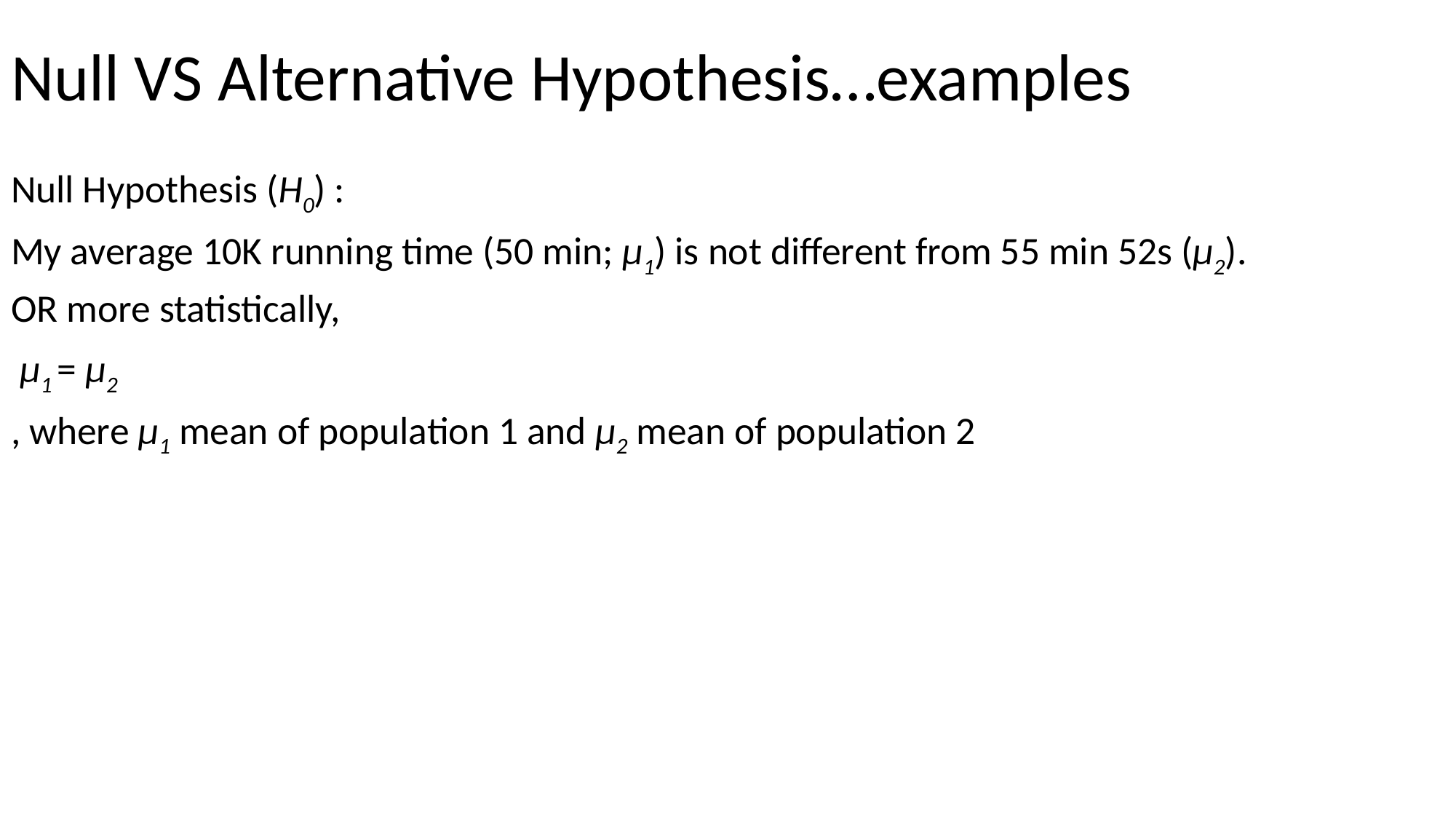

# Null VS Alternative Hypothesis…examples
Null Hypothesis (H0) :
My average 10K running time (50 min; μ1) is not different from 55 min 52s (μ2).
OR more statistically,
 μ1 = μ2
, where μ1 mean of population 1 and μ2 mean of population 2

Alternative Hypothesis (Ha) :
My average 10K running time (50 min; μ1) is different from 55 min 52s (μ2).
OR more statistically,
 μ1 ≠ μ2
, where μ1 mean of population 1 and μ2 mean of population 2